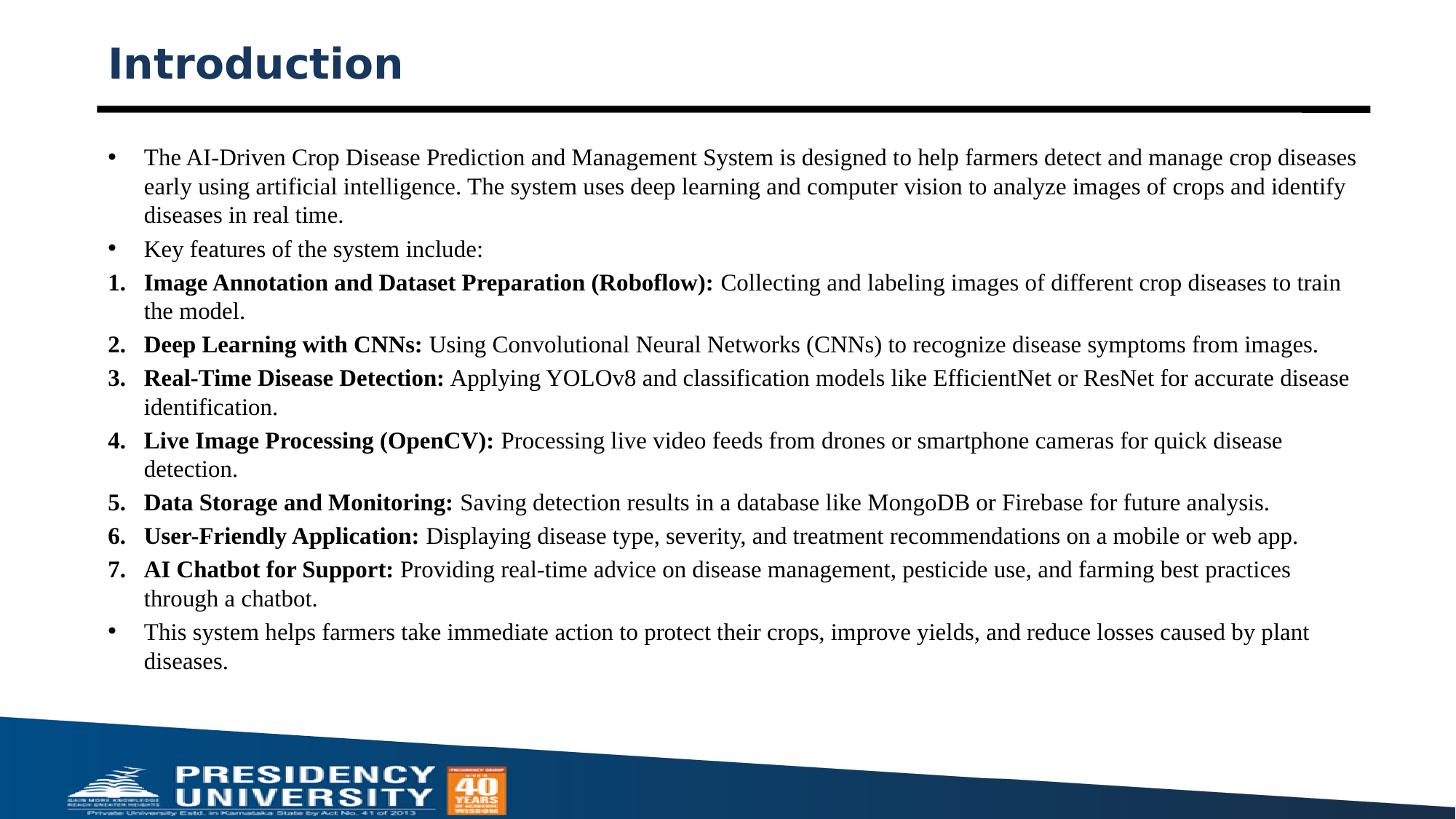

# Introduction
The AI-Driven Crop Disease Prediction and Management System is designed to help farmers detect and manage crop diseases early using artificial intelligence. The system uses deep learning and computer vision to analyze images of crops and identify diseases in real time.
Key features of the system include:
Image Annotation and Dataset Preparation (Roboflow): Collecting and labeling images of different crop diseases to train the model.
Deep Learning with CNNs: Using Convolutional Neural Networks (CNNs) to recognize disease symptoms from images.
Real-Time Disease Detection: Applying YOLOv8 and classification models like EfficientNet or ResNet for accurate disease identification.
Live Image Processing (OpenCV): Processing live video feeds from drones or smartphone cameras for quick disease detection.
Data Storage and Monitoring: Saving detection results in a database like MongoDB or Firebase for future analysis.
User-Friendly Application: Displaying disease type, severity, and treatment recommendations on a mobile or web app.
AI Chatbot for Support: Providing real-time advice on disease management, pesticide use, and farming best practices through a chatbot.
This system helps farmers take immediate action to protect their crops, improve yields, and reduce losses caused by plant diseases.